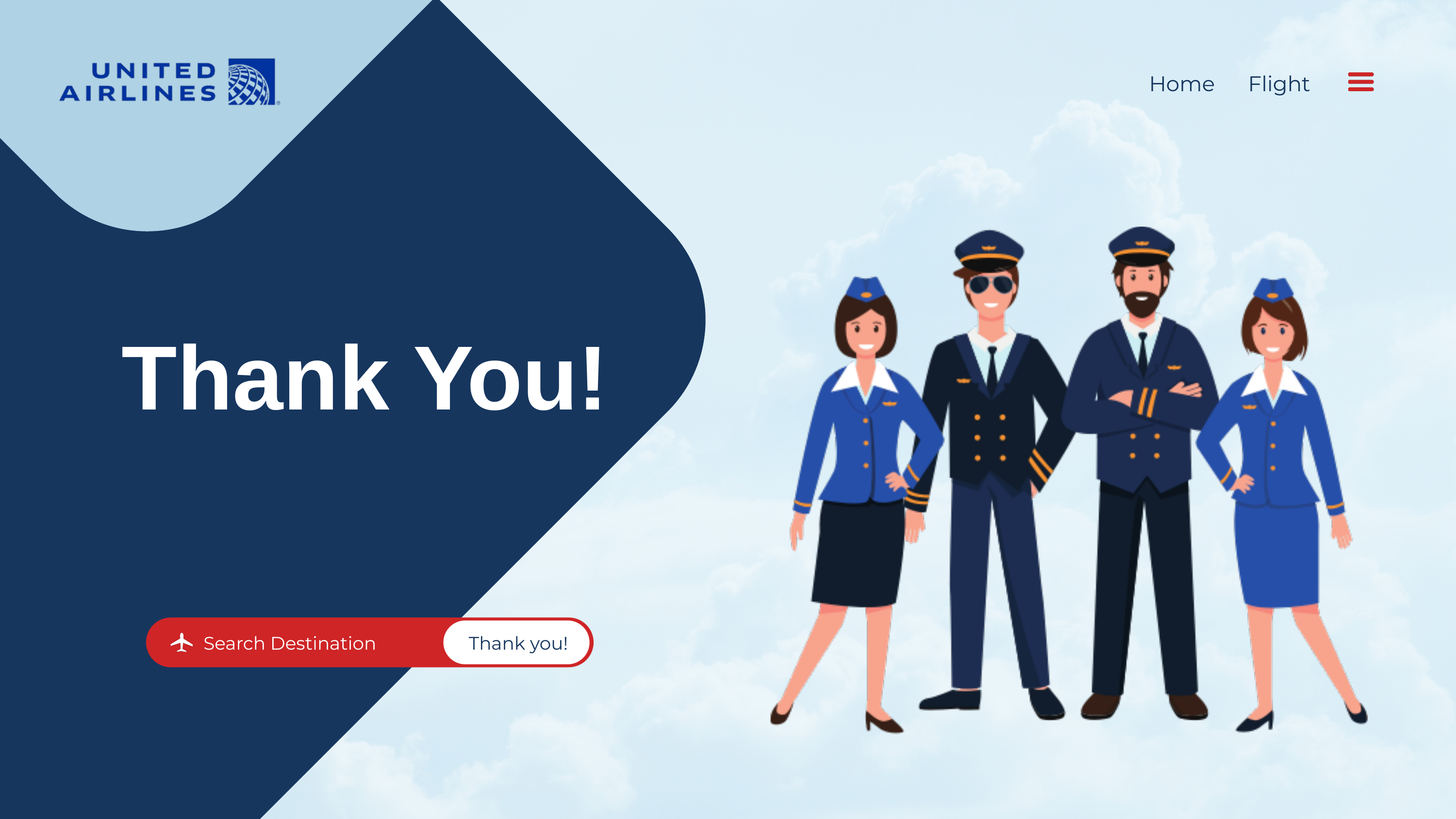

Home
Flight

Thank You!

Search Destination
Thank you!